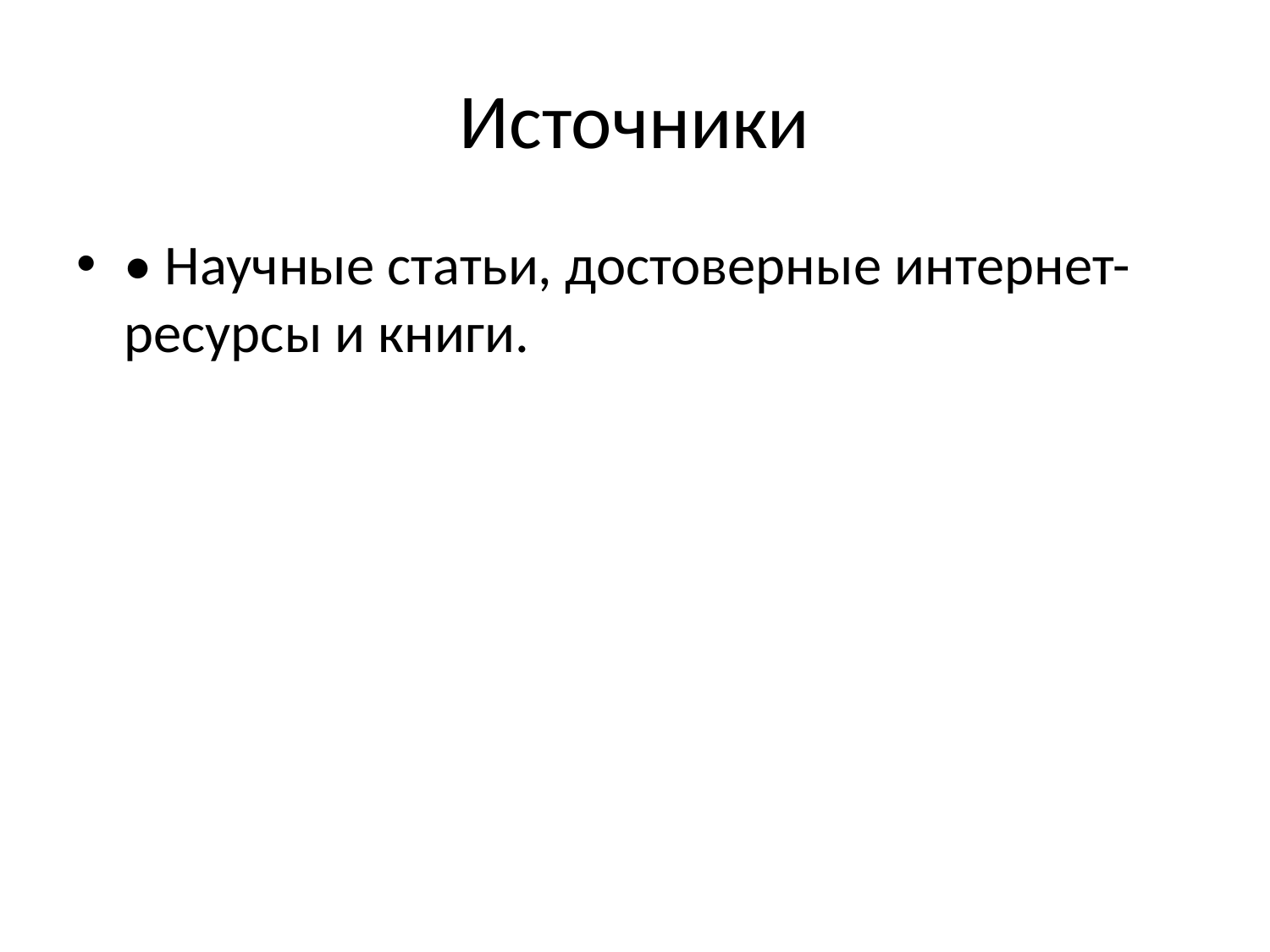

# Источники
• Научные статьи, достоверные интернет-ресурсы и книги.